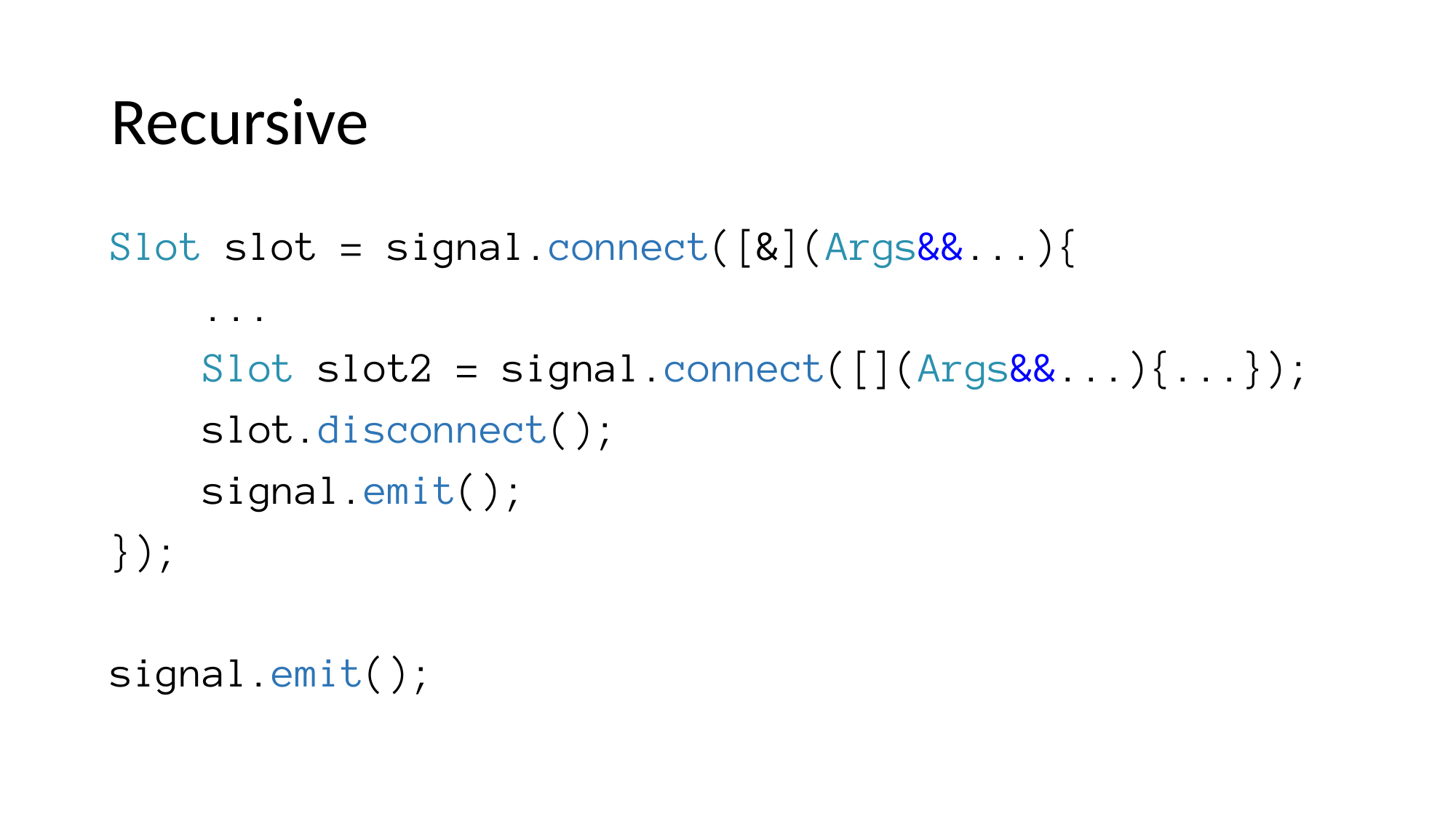

# Recursive
Slot slot = signal.connect([&](Args&&...){
    ...
    Slot slot2 = signal.connect([](Args&&...){...});
    slot.disconnect();
    signal.emit();
});

signal.emit();